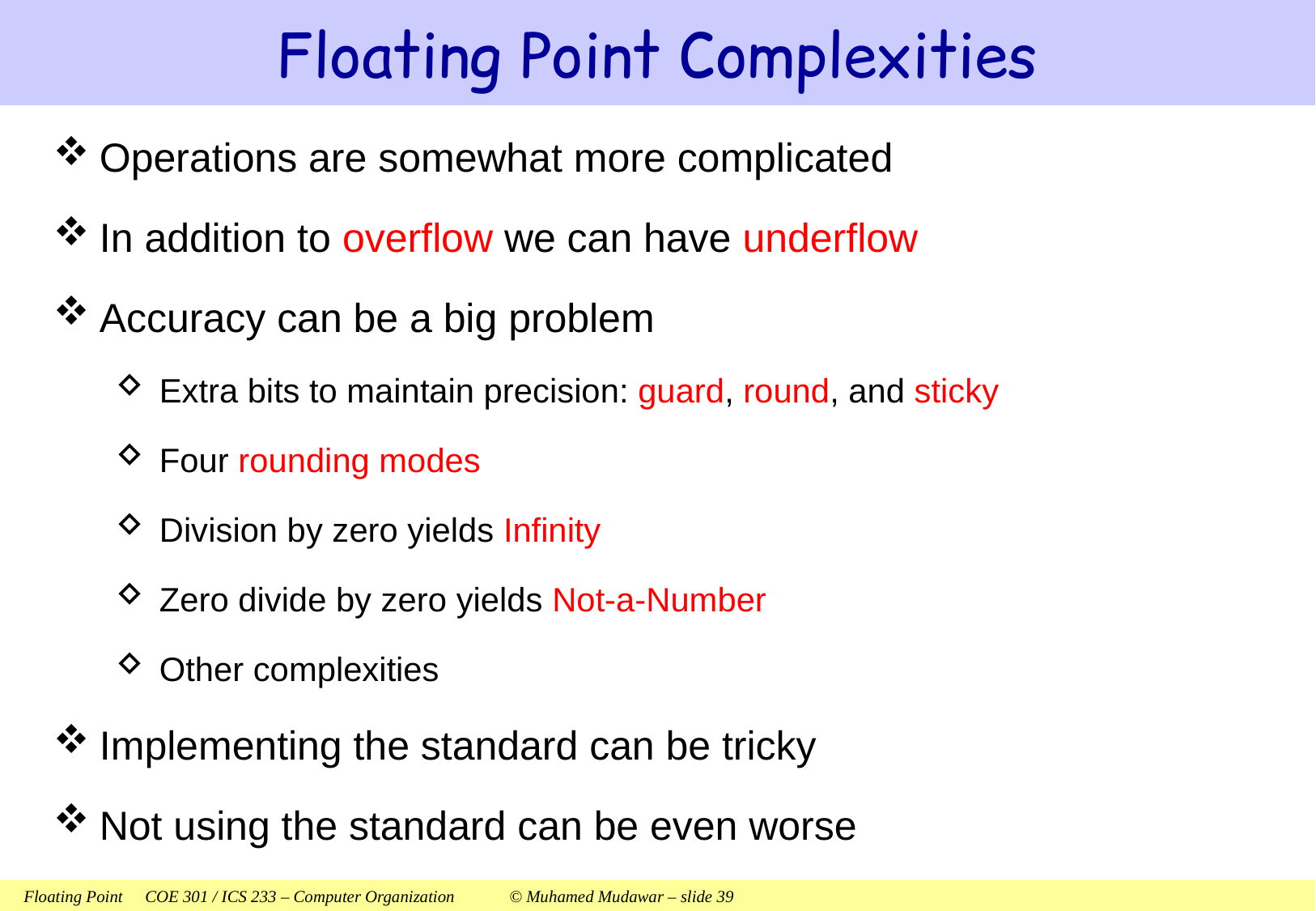

# Floating Point Complexities
Operations are somewhat more complicated
In addition to overflow we can have underflow
Accuracy can be a big problem
Extra bits to maintain precision: guard, round, and sticky
Four rounding modes
Division by zero yields Infinity
Zero divide by zero yields Not-a-Number
Other complexities
Implementing the standard can be tricky
Not using the standard can be even worse